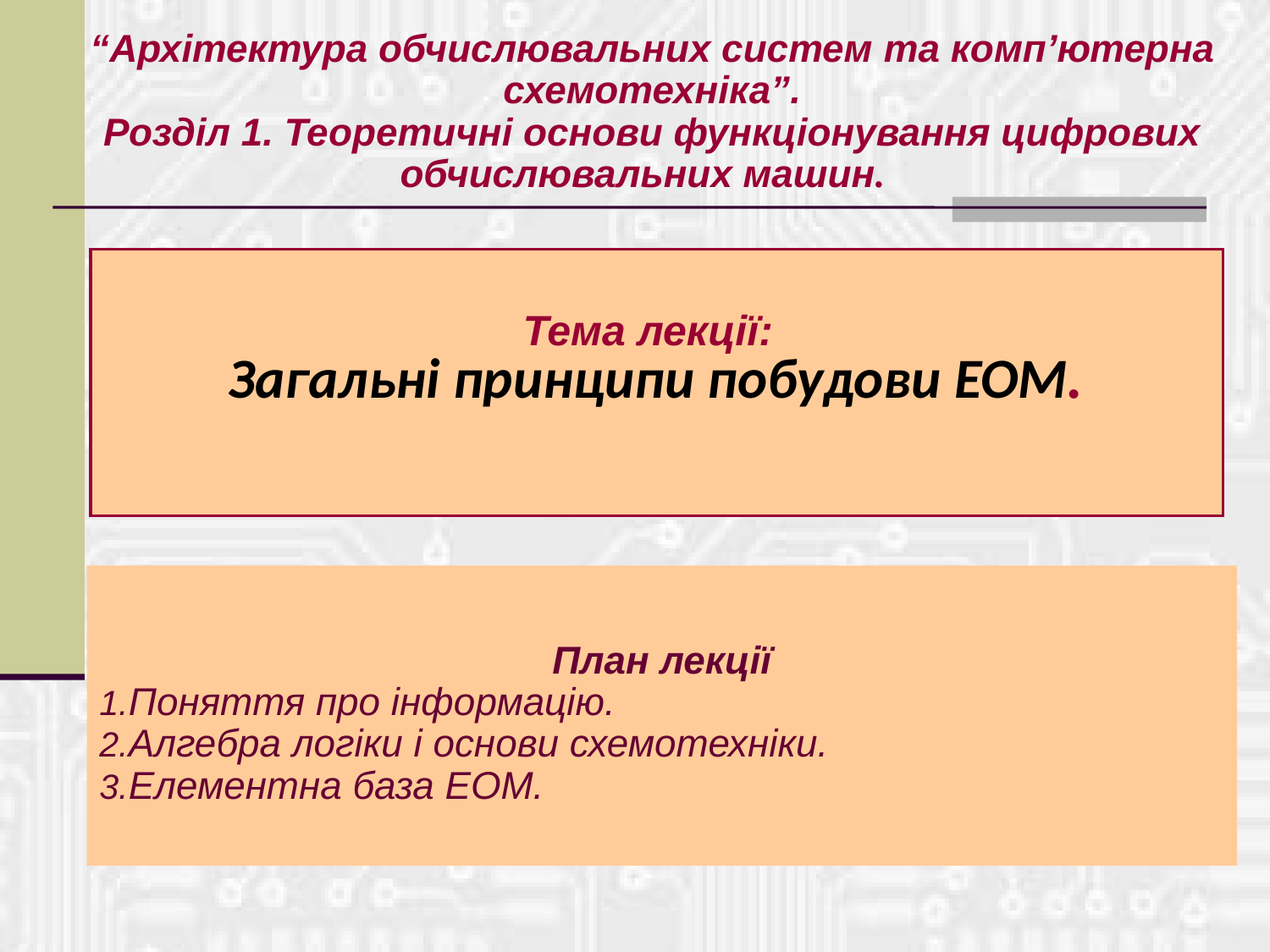

“Архітектура обчислювальних систем та комп’ютерна схемотехніка”.
Розділ 1. Теоретичні основи функціонування цифрових обчислювальних машин.

Тема лекції:
 Загальні принципи побудови ЕОМ.

План лекції
Поняття про інформацію.
Алгебра логіки і основи схемотехніки.
Елементна база ЕОМ.